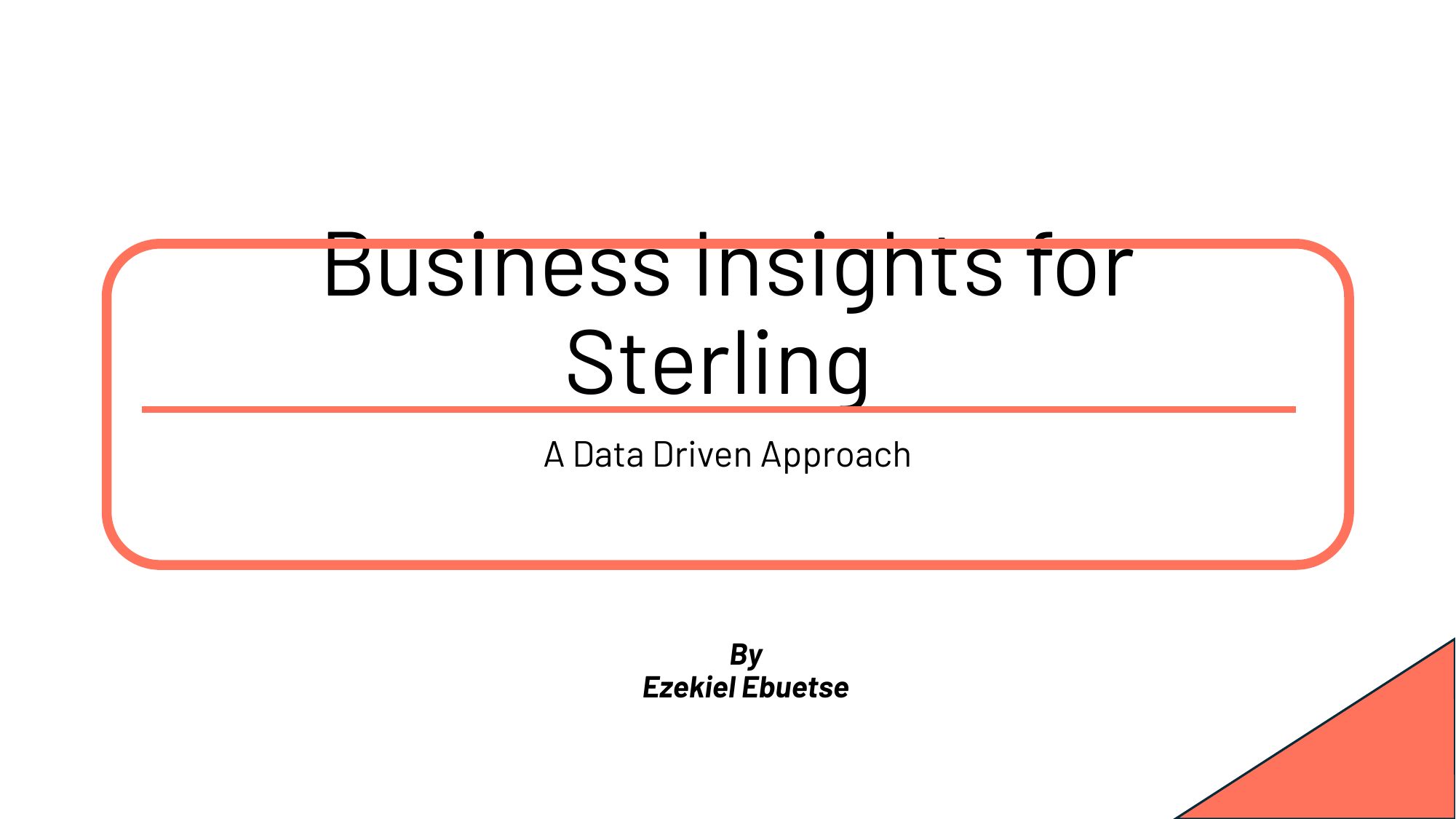

# Business Insights for Sterling

A Data Driven Approach
By
Ezekiel Ebuetse